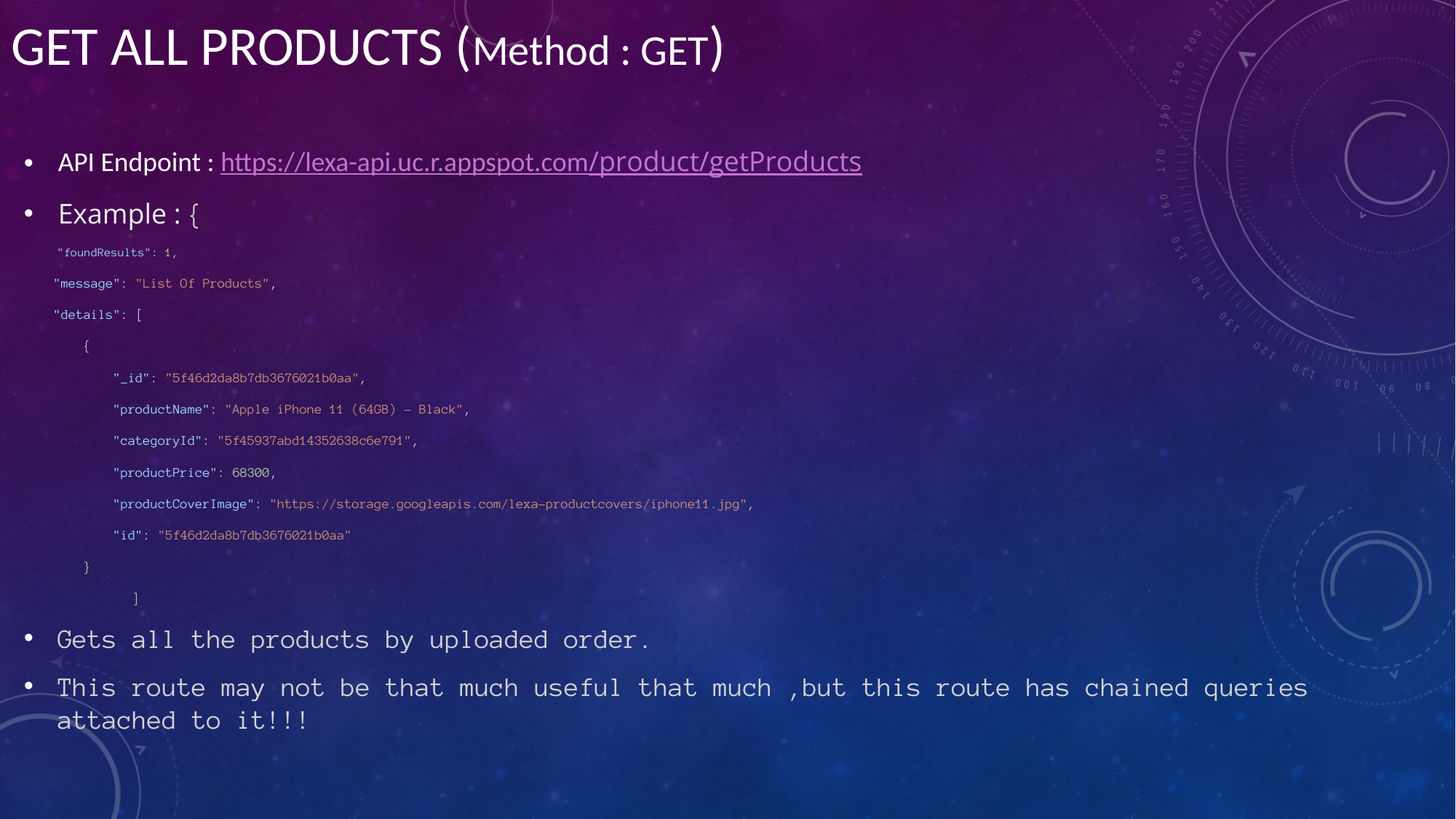

# GET ALL PRODUCTS (Method : GET)
API Endpoint : https://lexa-api.uc.r.appspot.com/product/getProducts
Example : {
     "foundResults": 1,
    "message": "List Of Products",
    "details": [
        {
            "_id": "5f46d2da8b7db3676021b0aa",
            "productName": "Apple iPhone 11 (64GB) - Black",
            "categoryId": "5f45937abd14352638c6e791",
            "productPrice": 68300,
            "productCoverImage": "https://storage.googleapis.com/lexa-productcovers/iphone11.jpg",
            "id": "5f46d2da8b7db3676021b0aa"
        }
	]
Gets all the products by uploaded order.
This route may not be that much useful that much ,but this route has chained queries attached to it!!!